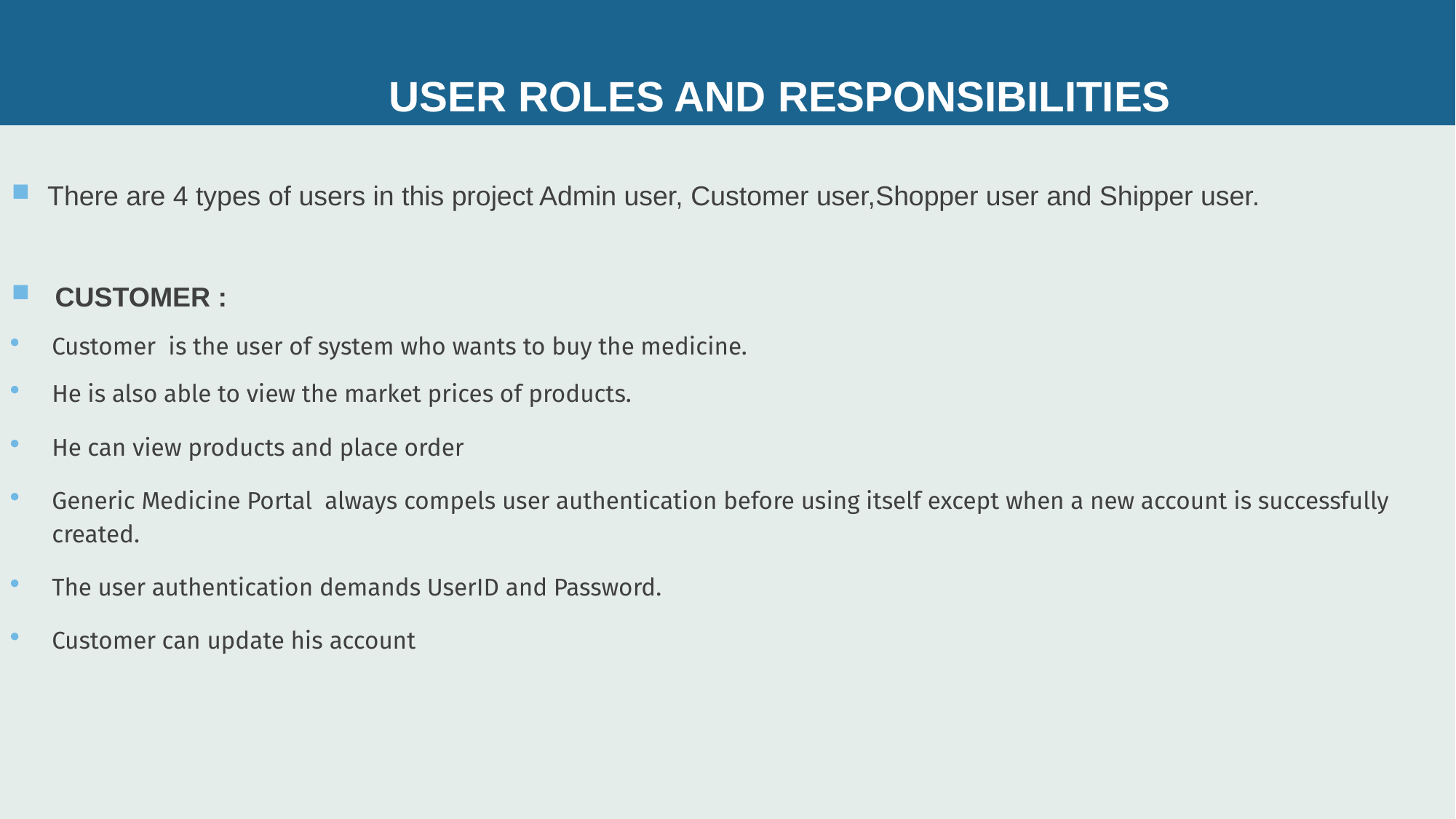

# USER ROLES AND RESPONSIBILITIES
There are 4 types of users in this project Admin user, Customer user,Shopper user and Shipper user.

 CUSTOMER :
Customer  is the user of system who wants to buy the medicine.
He is also able to view the market prices of products.
He can view products and place order
Generic Medicine Portal  always compels user authentication before using itself except when a new account is successfully created.
The user authentication demands UserID and Password.
Customer can update his account